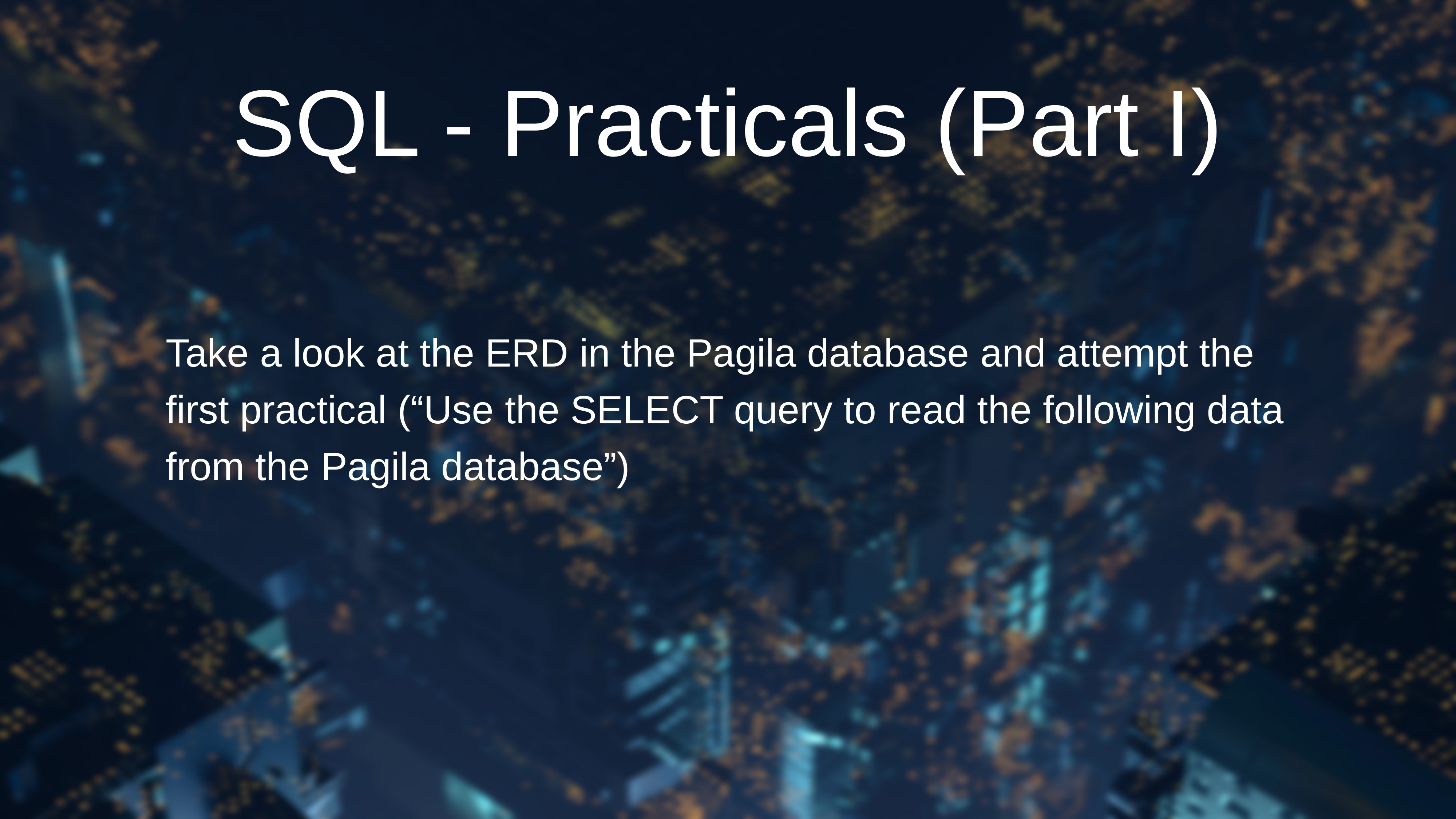

# SQL - Practicals (Part I)
Take a look at the ERD in the Pagila database and attempt the first practical (“Use the SELECT query to read the following data from the Pagila database”)